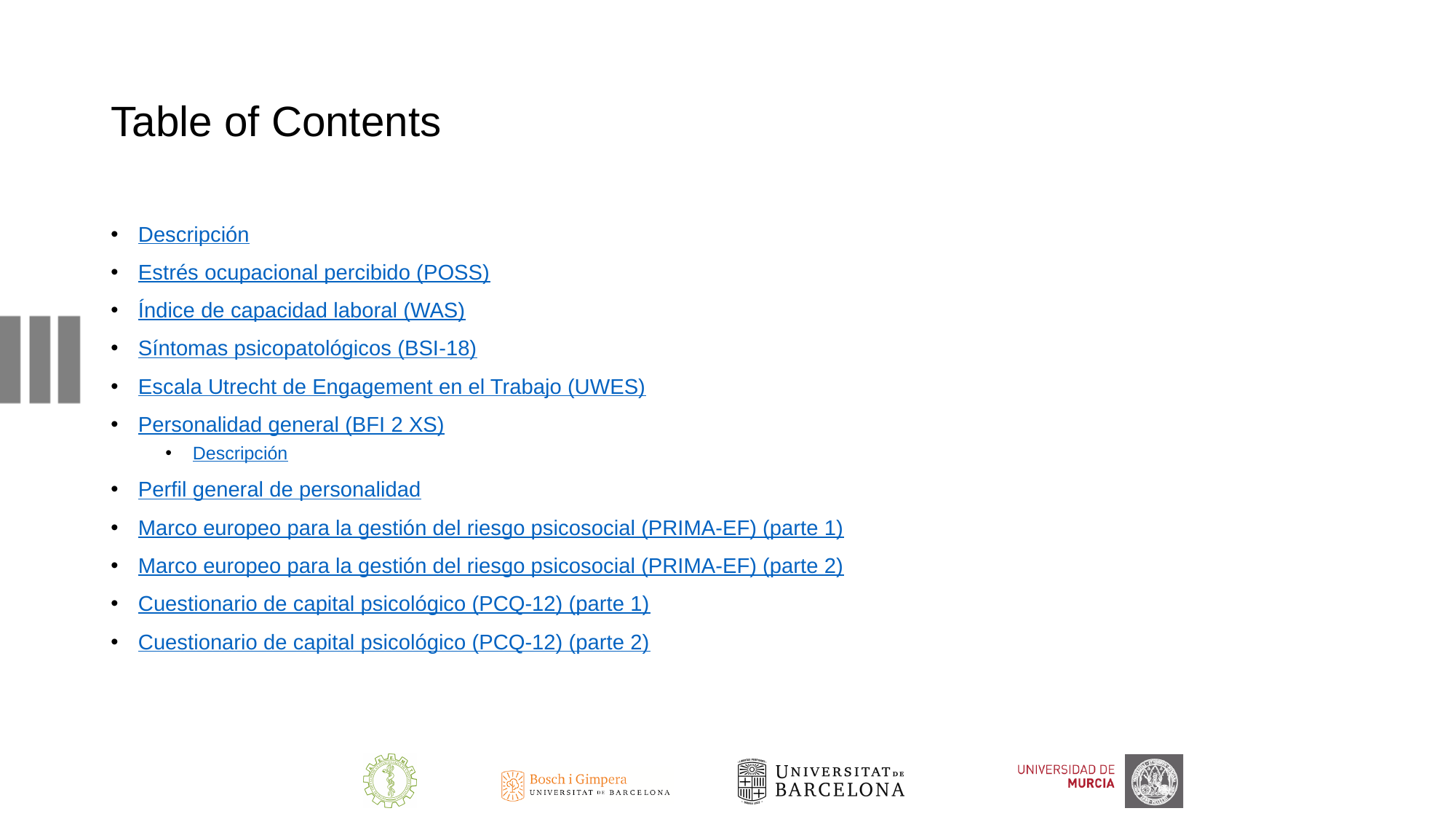

# Table of Contents
Descripción
Estrés ocupacional percibido (POSS)
Índice de capacidad laboral (WAS)
Síntomas psicopatológicos (BSI-18)
Escala Utrecht de Engagement en el Trabajo (UWES)
Personalidad general (BFI 2 XS)
Descripción
Perfil general de personalidad
Marco europeo para la gestión del riesgo psicosocial (PRIMA-EF) (parte 1)
Marco europeo para la gestión del riesgo psicosocial (PRIMA-EF) (parte 2)
Cuestionario de capital psicológico (PCQ-12) (parte 1)
Cuestionario de capital psicológico (PCQ-12) (parte 2)